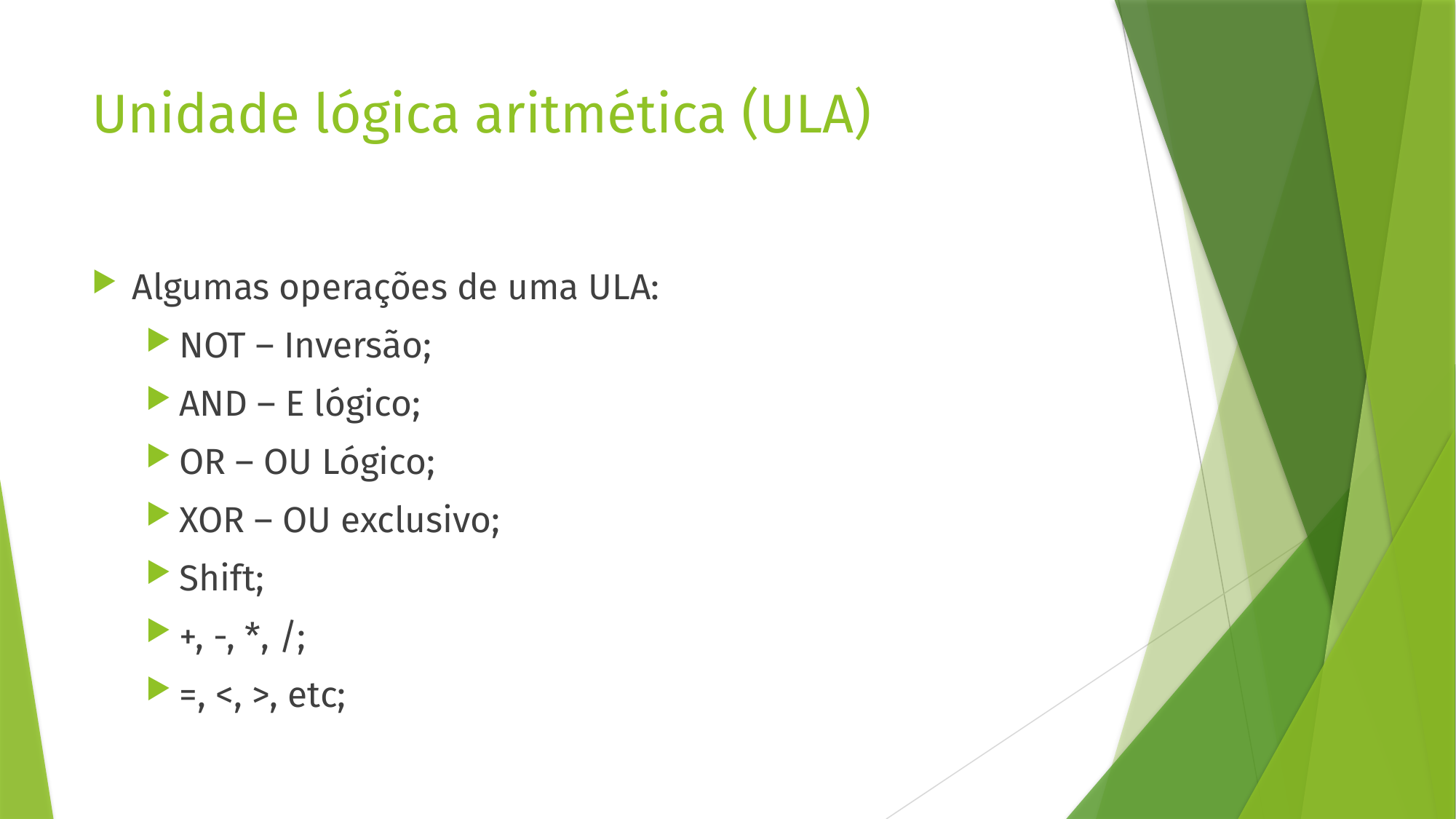

# Unidade lógica aritmética (ULA)
Algumas operações de uma ULA:
NOT – Inversão;
AND – E lógico;
OR – OU Lógico;
XOR – OU exclusivo;
Shift;
+, -, *, /;
=, <, >, etc;